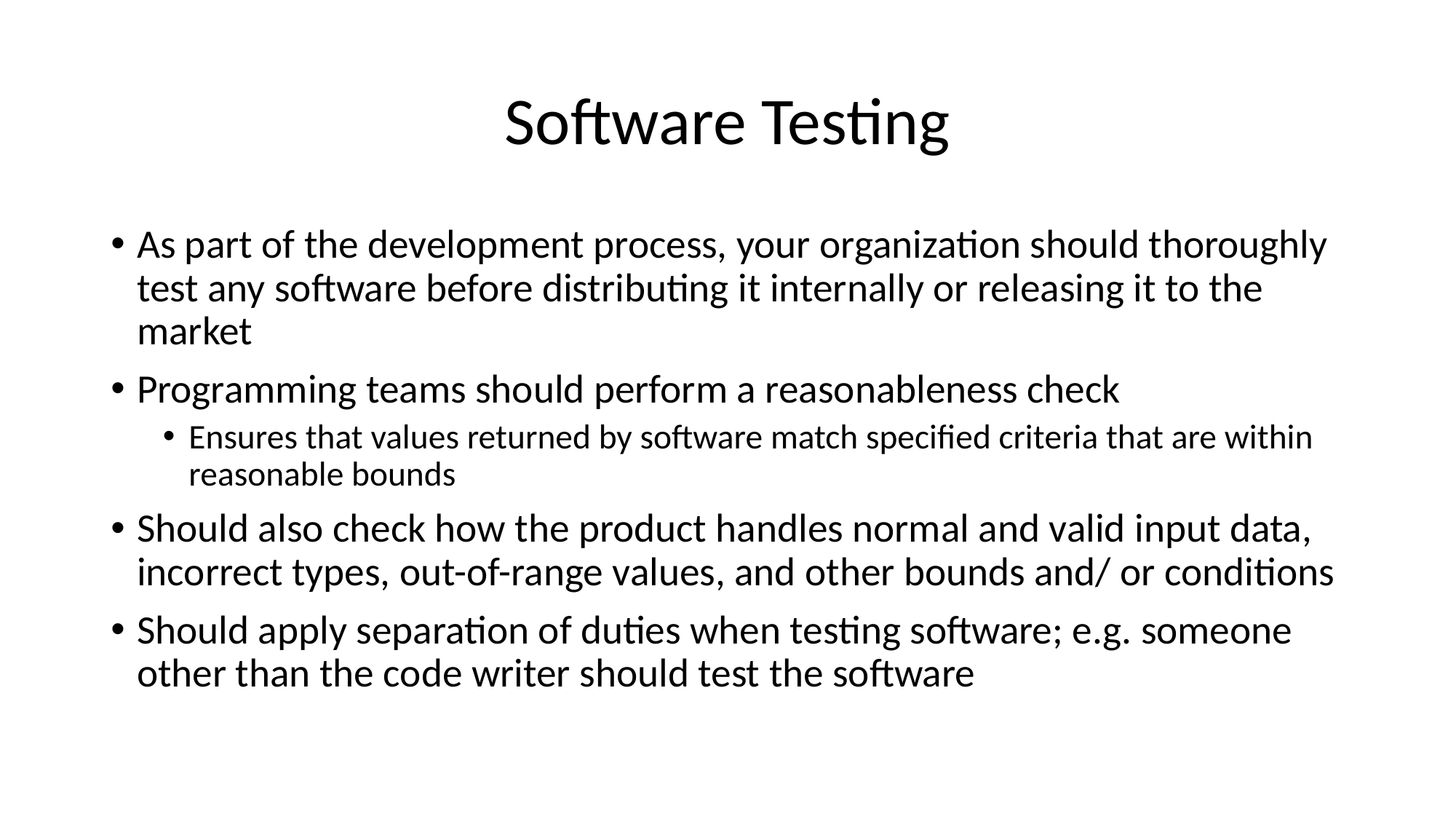

# Software Testing
As part of the development process, your organization should thoroughly test any software before distributing it internally or releasing it to the market
Programming teams should perform a reasonableness check
Ensures that values returned by software match specified criteria that are within reasonable bounds
Should also check how the product handles normal and valid input data, incorrect types, out-of-range values, and other bounds and/ or conditions
Should apply separation of duties when testing software; e.g. someone other than the code writer should test the software